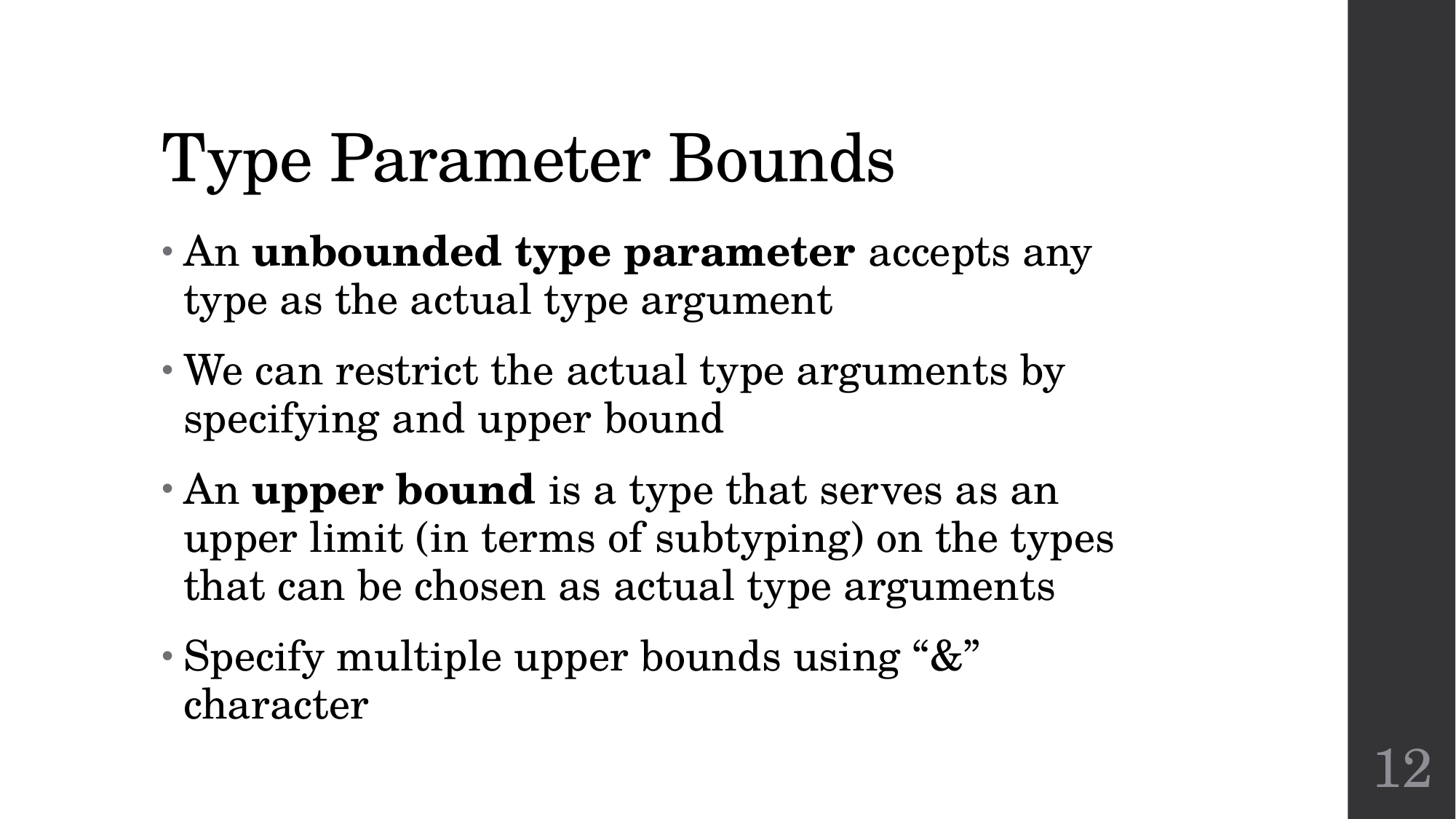

# Type Parameter Bounds
An unbounded type parameter accepts any type as the actual type argument
We can restrict the actual type arguments by specifying and upper bound
An upper bound is a type that serves as an upper limit (in terms of subtyping) on the types that can be chosen as actual type arguments
Specify multiple upper bounds using “&” character
12